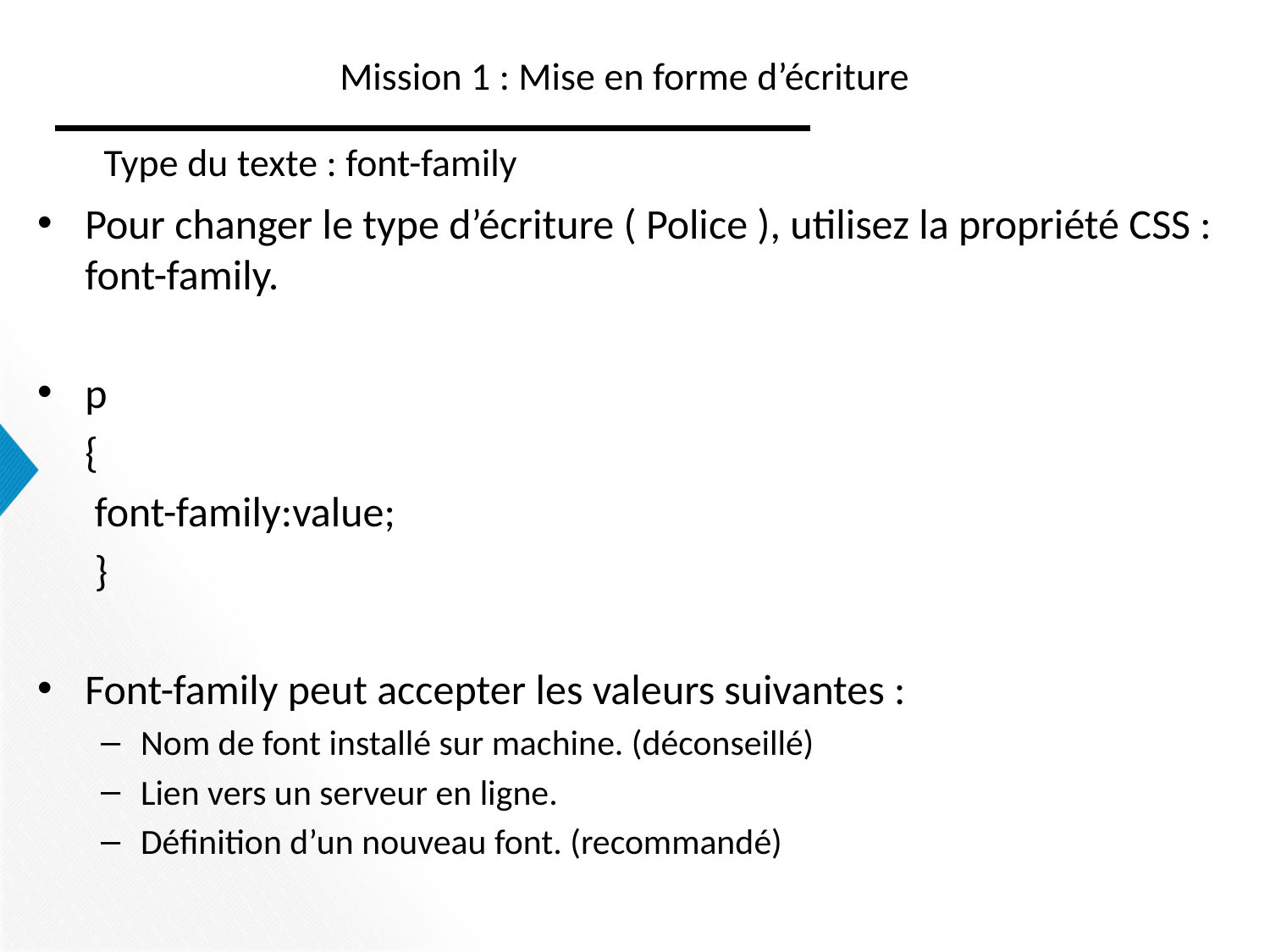

# Mission 1 : Mise en forme d’écriture
Type du texte : font-family
Pour changer le type d’écriture ( Police ), utilisez la propriété CSS : font-family.

p
     {
      font-family:value;
      }

Font-family peut accepter les valeurs suivantes :
Nom de font installé sur machine. (déconseillé)
Lien vers un serveur en ligne.
Définition d’un nouveau font. (recommandé)